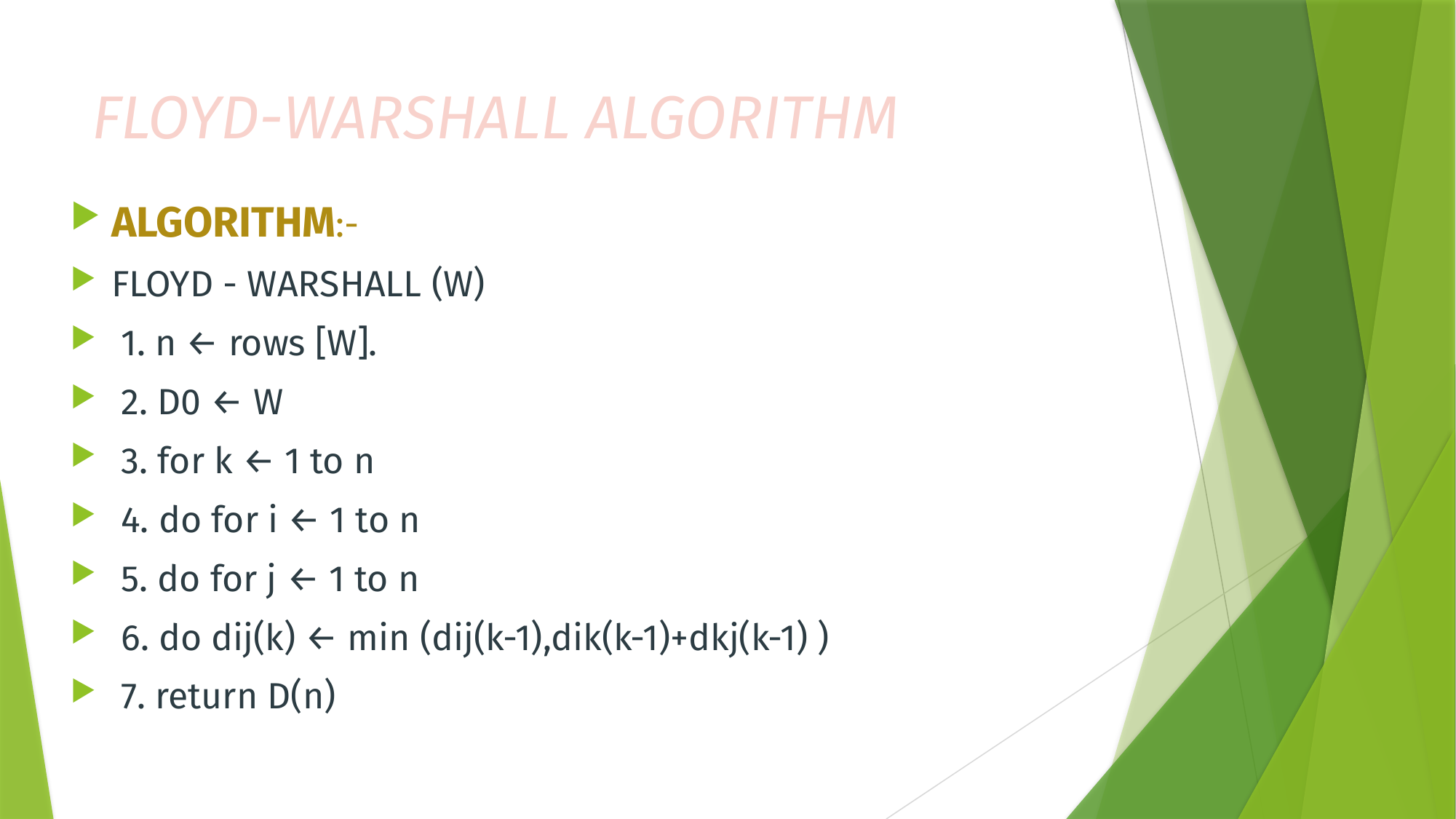

# FLOYD-WARSHALL ALGORITHM
ALGORITHM:-
FLOYD - WARSHALL (W)
 1. n ← rows [W].
 2. D0 ← W
 3. for k ← 1 to n
 4. do for i ← 1 to n
 5. do for j ← 1 to n
 6. do dij(k) ← min (dij(k-1),dik(k-1)+dkj(k-1) )
 7. return D(n)